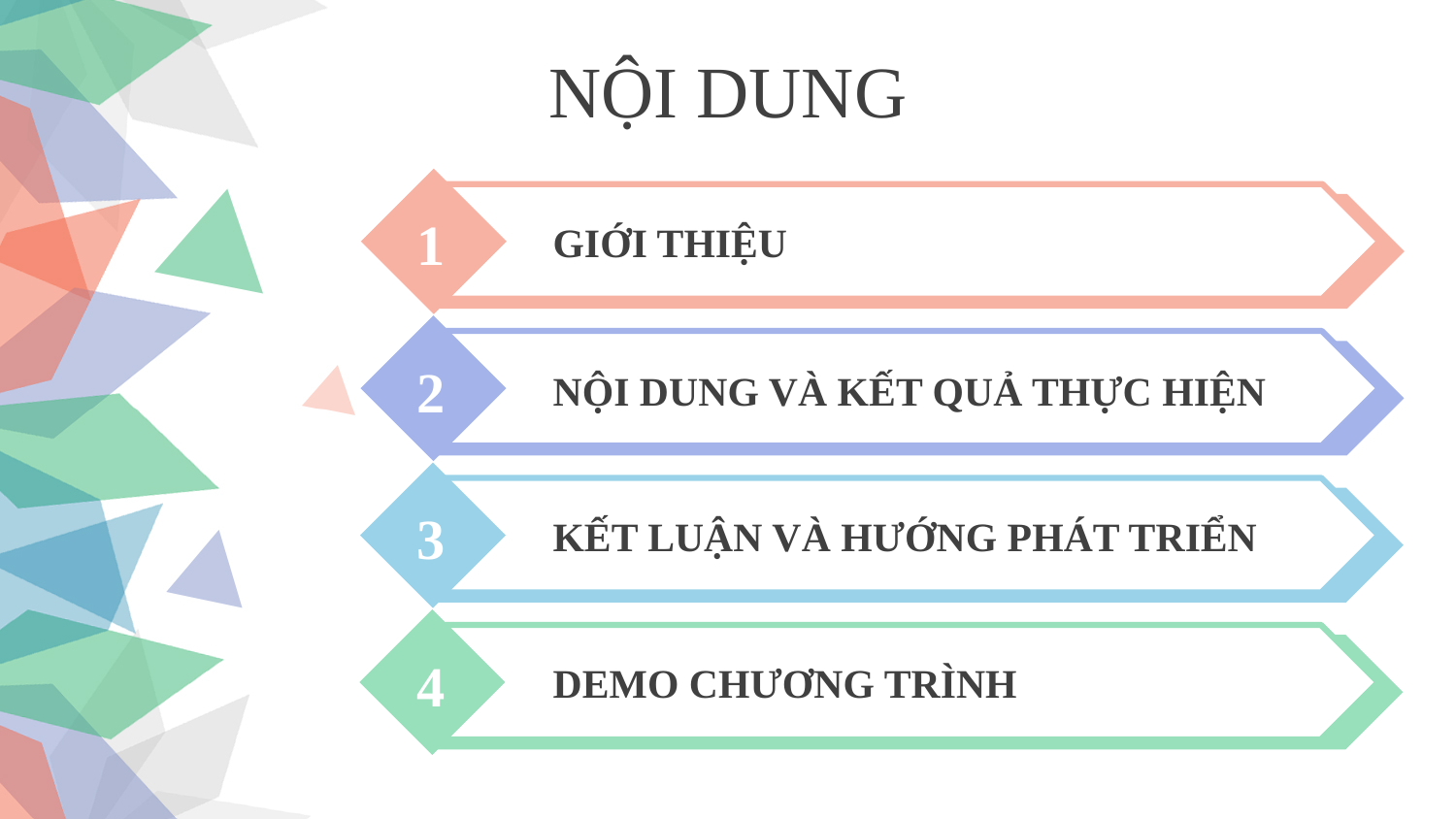

NỘI DUNG

1
GIỚI THIỆU

2
NỘI DUNG VÀ KẾT QUẢ THỰC HIỆN

3
KẾT LUẬN VÀ HƯỚNG PHÁT TRIỂN

4
DEMO CHƯƠNG TRÌNH